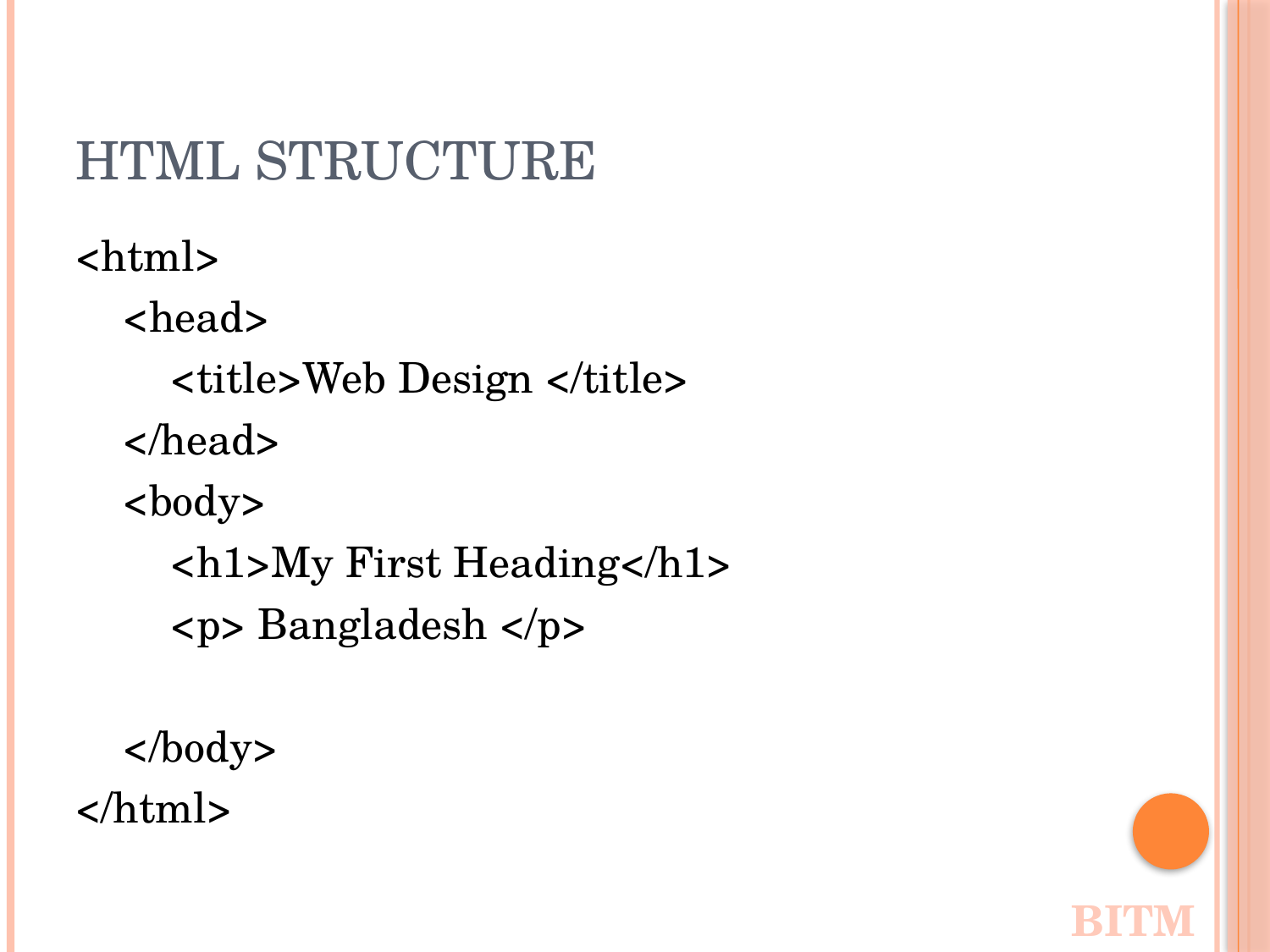

# HTML Structure
<html>
    <head>
        <title>Web Design </title>
    </head>
    <body>
        <h1>My First Heading</h1>
        <p> Bangladesh </p>

    </body>
</html>
BITM